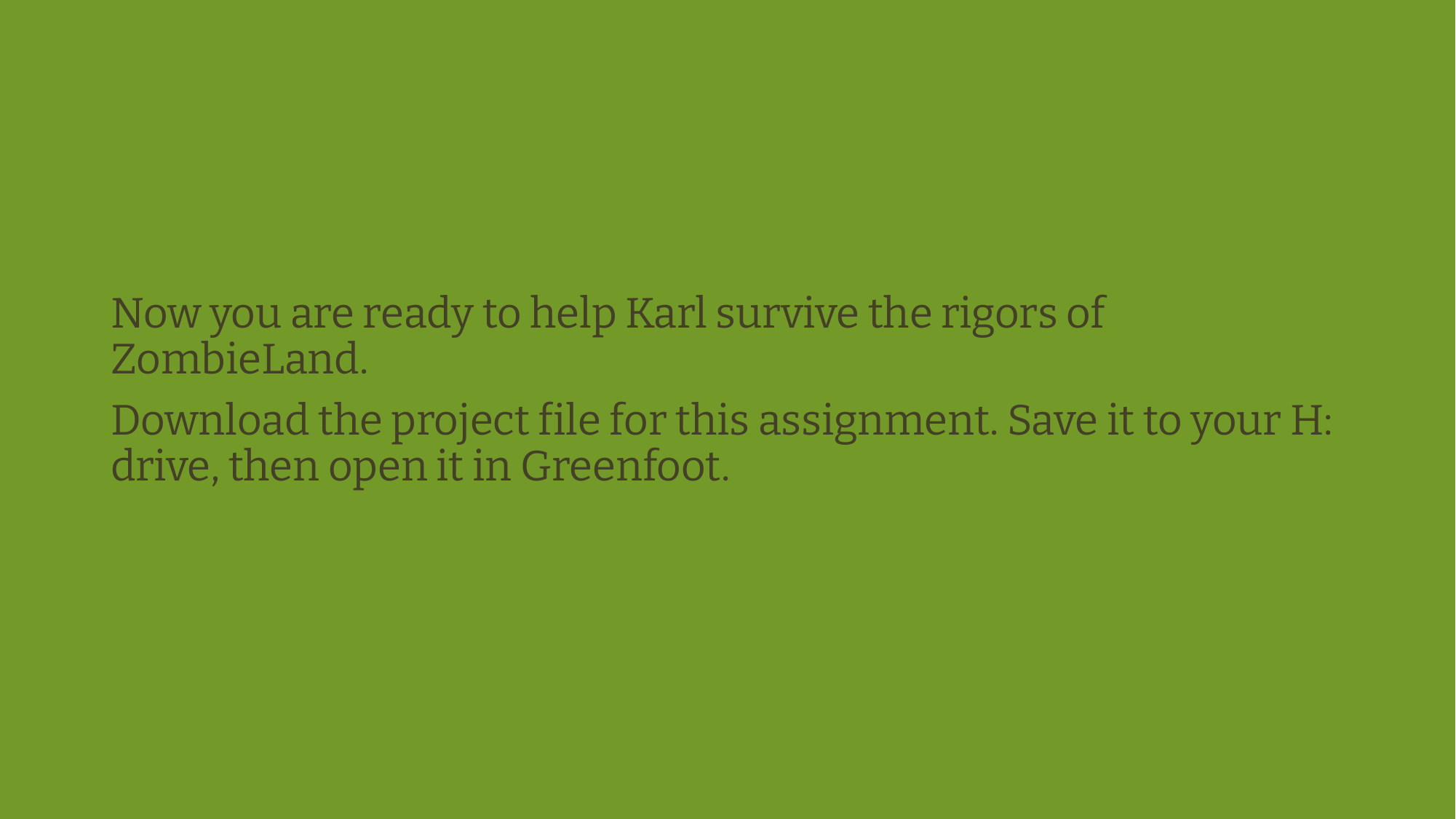

Now you are ready to help Karl survive the rigors of ZombieLand.
Download the project file for this assignment. Save it to your H: drive, then open it in Greenfoot.